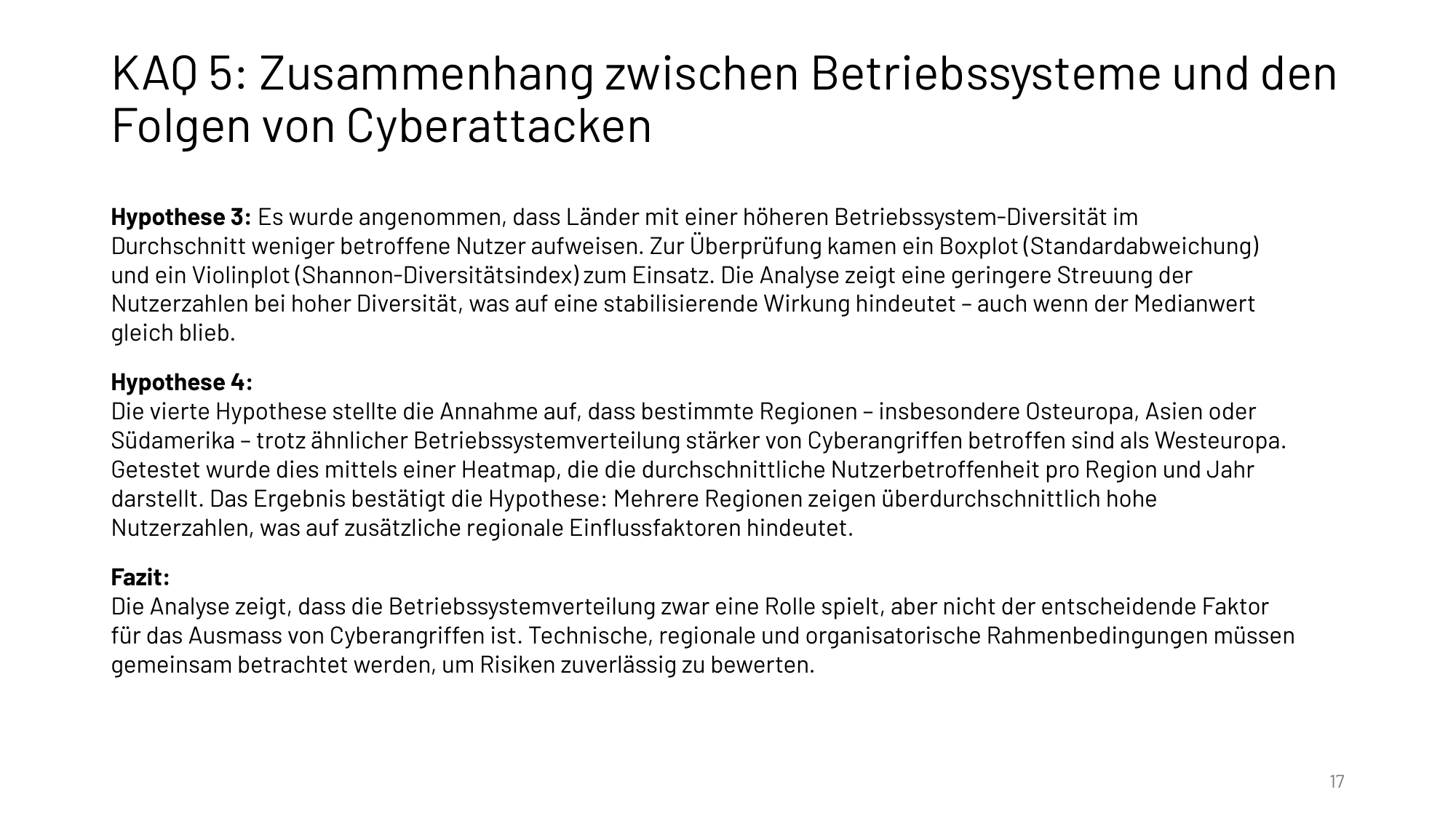

# KAQ 5: Zusammenhang zwischen Betriebssysteme und den Folgen von Cyberattacken
Hypothese 3: Es wurde angenommen, dass Länder mit einer höheren Betriebssystem-Diversität im Durchschnitt weniger betroffene Nutzer aufweisen. Zur Überprüfung kamen ein Boxplot (Standardabweichung) und ein Violinplot (Shannon-Diversitätsindex) zum Einsatz. Die Analyse zeigt eine geringere Streuung der Nutzerzahlen bei hoher Diversität, was auf eine stabilisierende Wirkung hindeutet – auch wenn der Medianwert gleich blieb.
Hypothese 4:
Die vierte Hypothese stellte die Annahme auf, dass bestimmte Regionen – insbesondere Osteuropa, Asien oder Südamerika – trotz ähnlicher Betriebssystemverteilung stärker von Cyberangriffen betroffen sind als Westeuropa.
Getestet wurde dies mittels einer Heatmap, die die durchschnittliche Nutzerbetroffenheit pro Region und Jahr darstellt. Das Ergebnis bestätigt die Hypothese: Mehrere Regionen zeigen überdurchschnittlich hohe Nutzerzahlen, was auf zusätzliche regionale Einflussfaktoren hindeutet.
Fazit:
Die Analyse zeigt, dass die Betriebssystemverteilung zwar eine Rolle spielt, aber nicht der entscheidende Faktor für das Ausmass von Cyberangriffen ist. Technische, regionale und organisatorische Rahmenbedingungen müssen gemeinsam betrachtet werden, um Risiken zuverlässig zu bewerten.
17